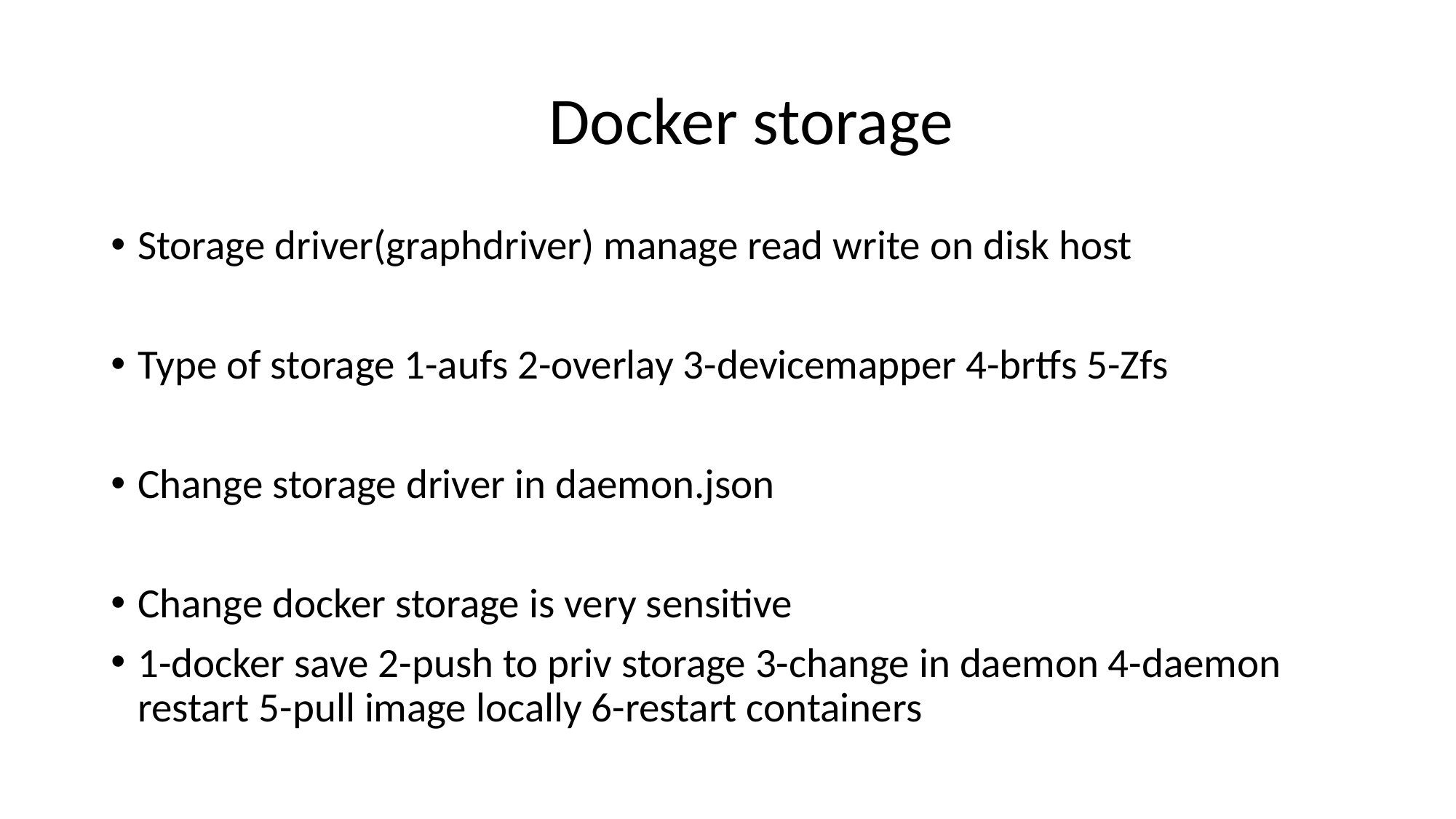

# Docker storage
Storage driver(graphdriver) manage read write on disk host

Type of storage 1-aufs 2-overlay 3-devicemapper 4-brtfs 5-Zfs

Change storage driver in daemon.json

Change docker storage is very sensitive
1-docker save 2-push to priv storage 3-change in daemon 4-daemon restart 5-pull image locally 6-restart containers